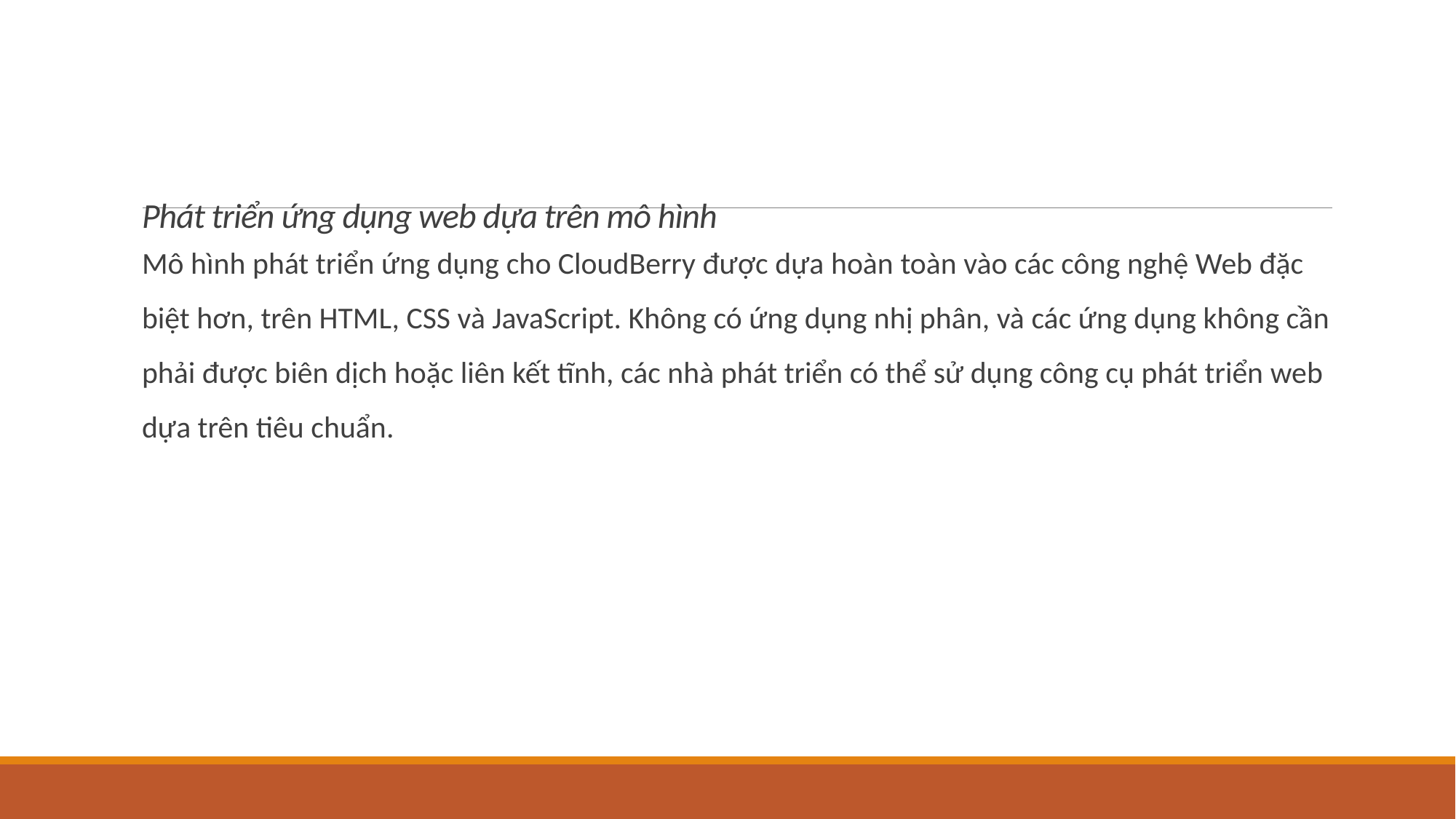

# Phát triển ứng dụng web dựa trên mô hình
Mô hình phát triển ứng dụng cho CloudBerry được dựa hoàn toàn vào các công nghệ Web đặc biệt hơn, trên HTML, CSS và JavaScript. Không có ứng dụng nhị phân, và các ứng dụng không cần phải được biên dịch hoặc liên kết tĩnh, các nhà phát triển có thể sử dụng công cụ phát triển web dựa trên tiêu chuẩn.